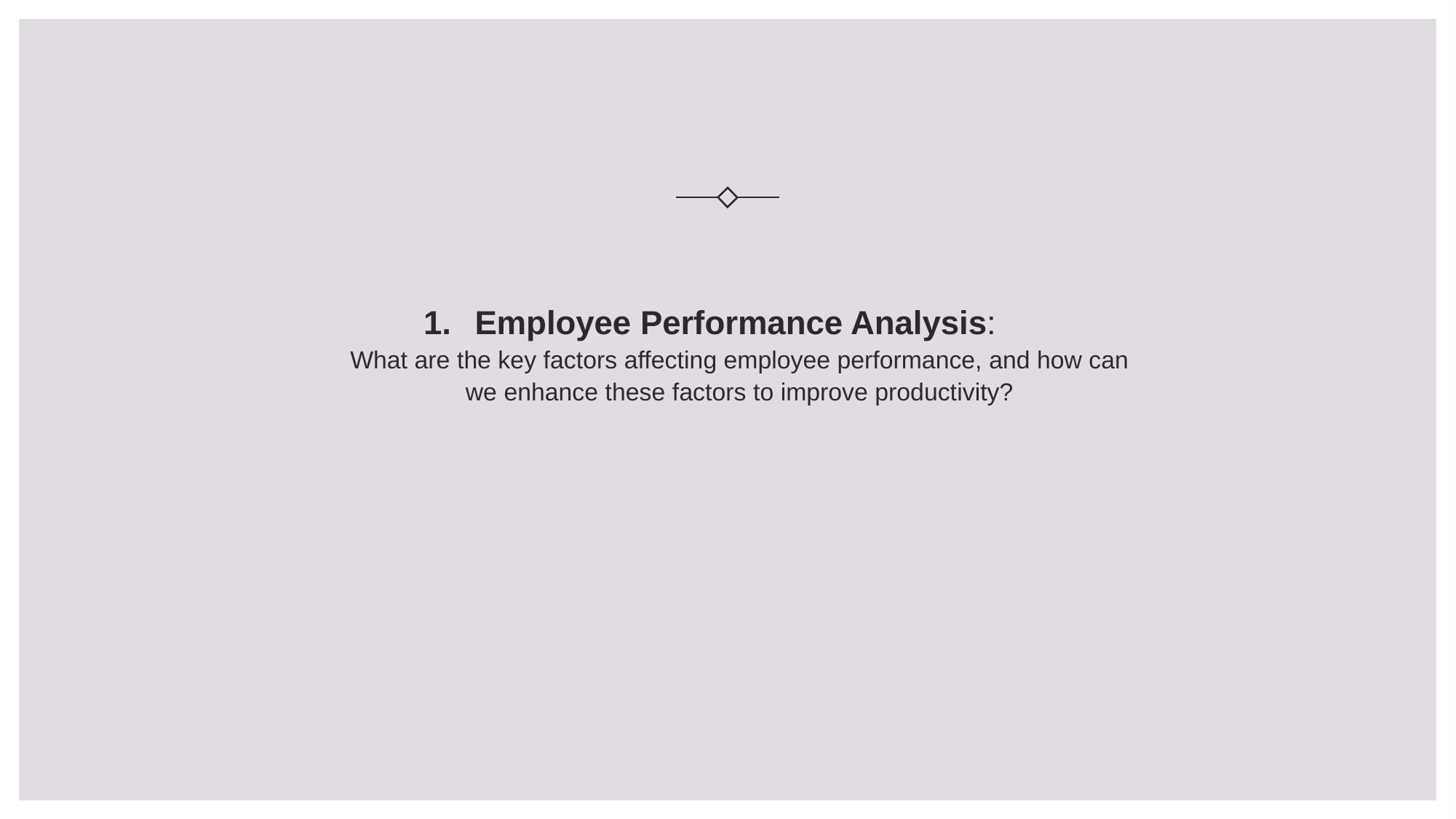

# Employee Performance Analysis: What are the key factors affecting employee performance, and how can we enhance these factors to improve productivity?